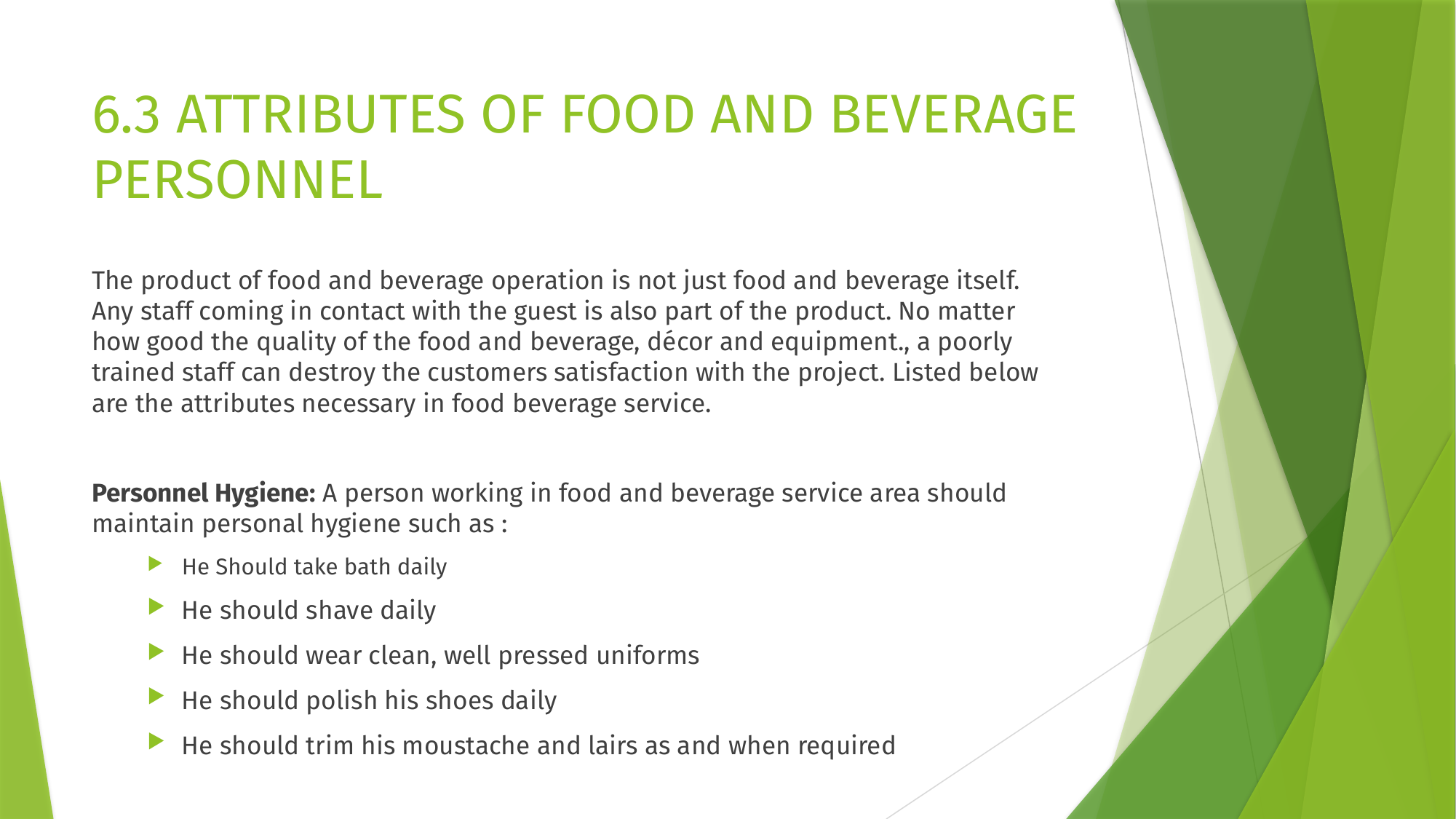

# 6.3 ATTRIBUTES OF FOOD AND BEVERAGE PERSONNEL
The product of food and beverage operation is not just food and beverage itself. Any staff coming in contact with the guest is also part of the product. No matter how good the quality of the food and beverage, décor and equipment., a poorly trained staff can destroy the customers satisfaction with the project. Listed below are the attributes necessary in food beverage service.

Personnel Hygiene: A person working in food and beverage service area should maintain personal hygiene such as :
He Should take bath daily
He should shave daily
He should wear clean, well pressed uniforms
He should polish his shoes daily
He should trim his moustache and lairs as and when required